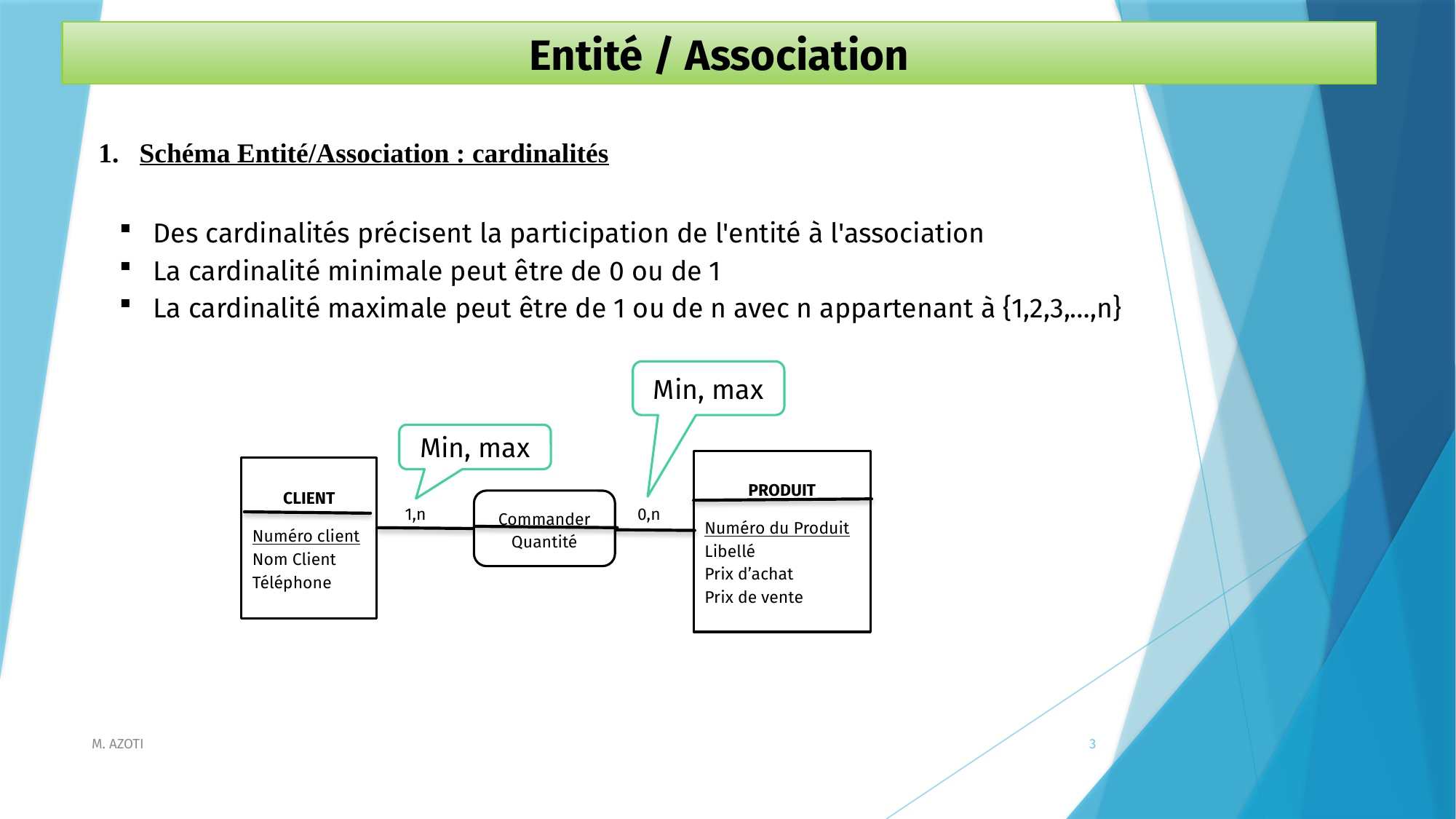

Entité / Association
Schéma Entité/Association : cardinalités
Des cardinalités précisent la participation de l'entité à l'association
La cardinalité minimale peut être de 0 ou de 1
La cardinalité maximale peut être de 1 ou de n avec n appartenant à {1,2,3,…,n}
Min, max
Min, max
PRODUIT
Numéro du Produit Libellé                      Prix d’achat             Prix de vente
CLIENT
Numéro client Nom Client Téléphone
Commander Quantité
1,n
0,n
M. AZOTI
3